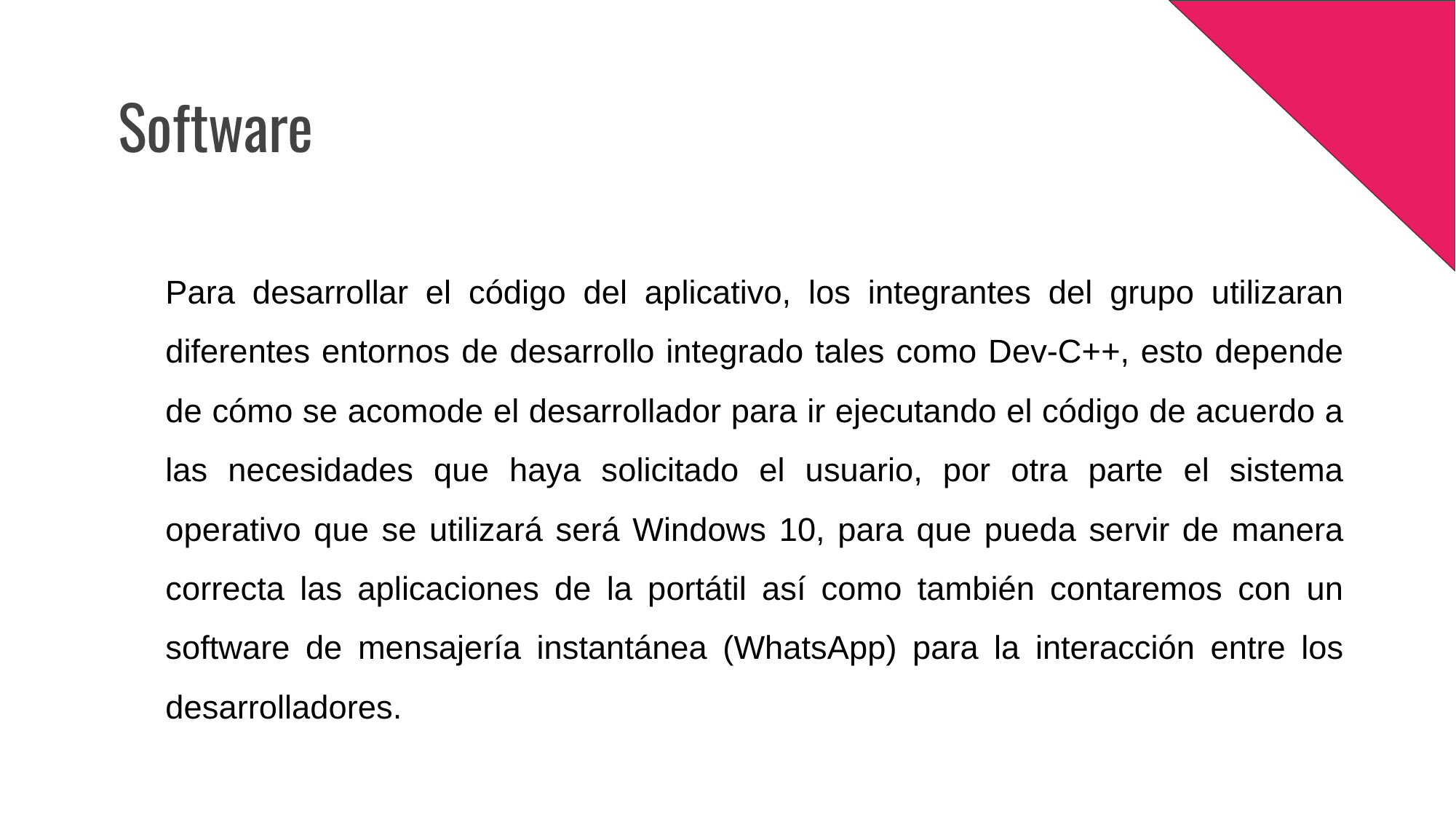

# Software

Para desarrollar el código del aplicativo, los integrantes del grupo utilizaran diferentes entornos de desarrollo integrado tales como Dev-C++, esto depende de cómo se acomode el desarrollador para ir ejecutando el código de acuerdo a las necesidades que haya solicitado el usuario, por otra parte el sistema operativo que se utilizará será Windows 10, para que pueda servir de manera correcta las aplicaciones de la portátil así como también contaremos con un software de mensajería instantánea (WhatsApp) para la interacción entre los desarrolladores.